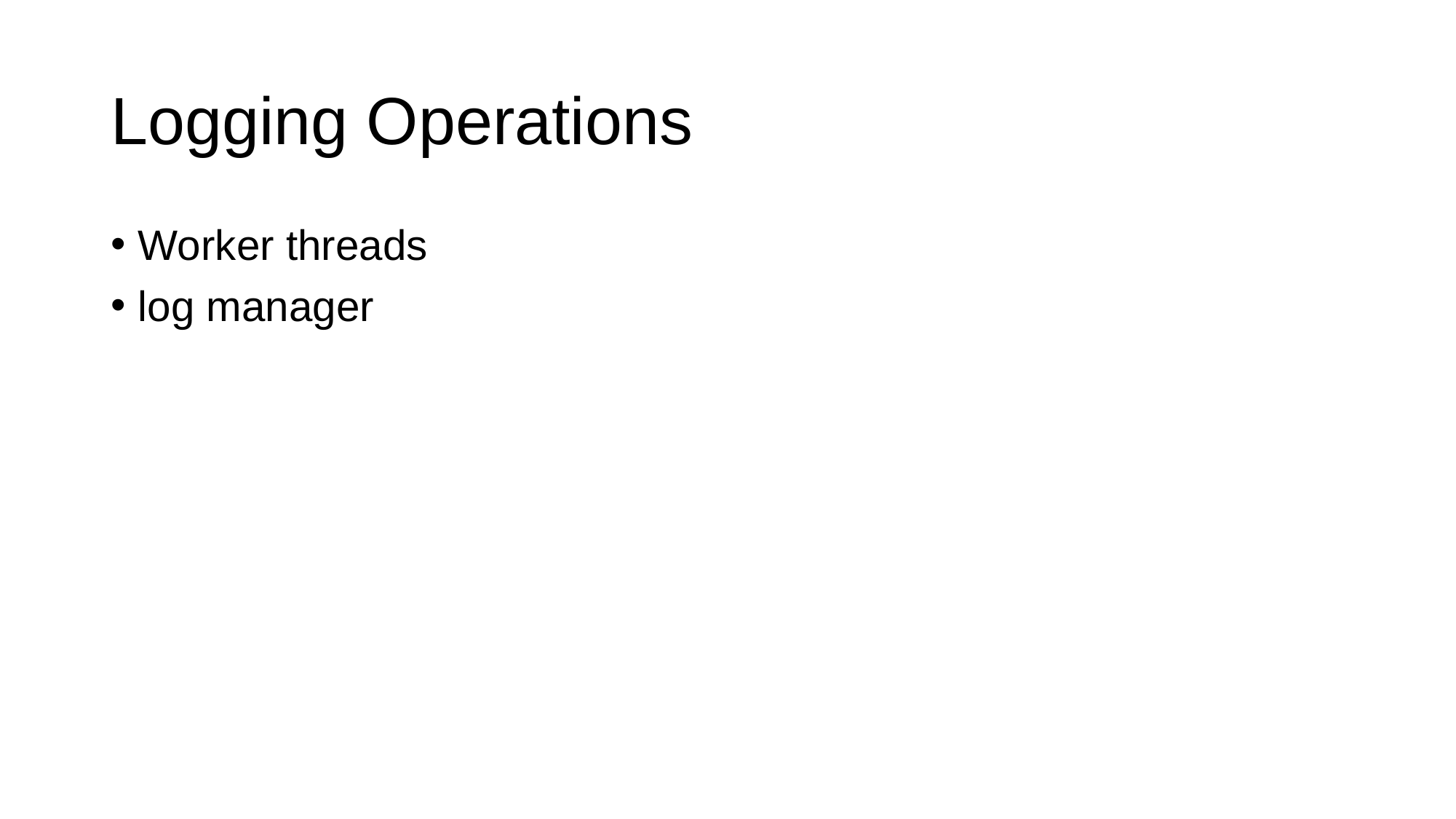

# Logging Operations
Worker threads
log manager